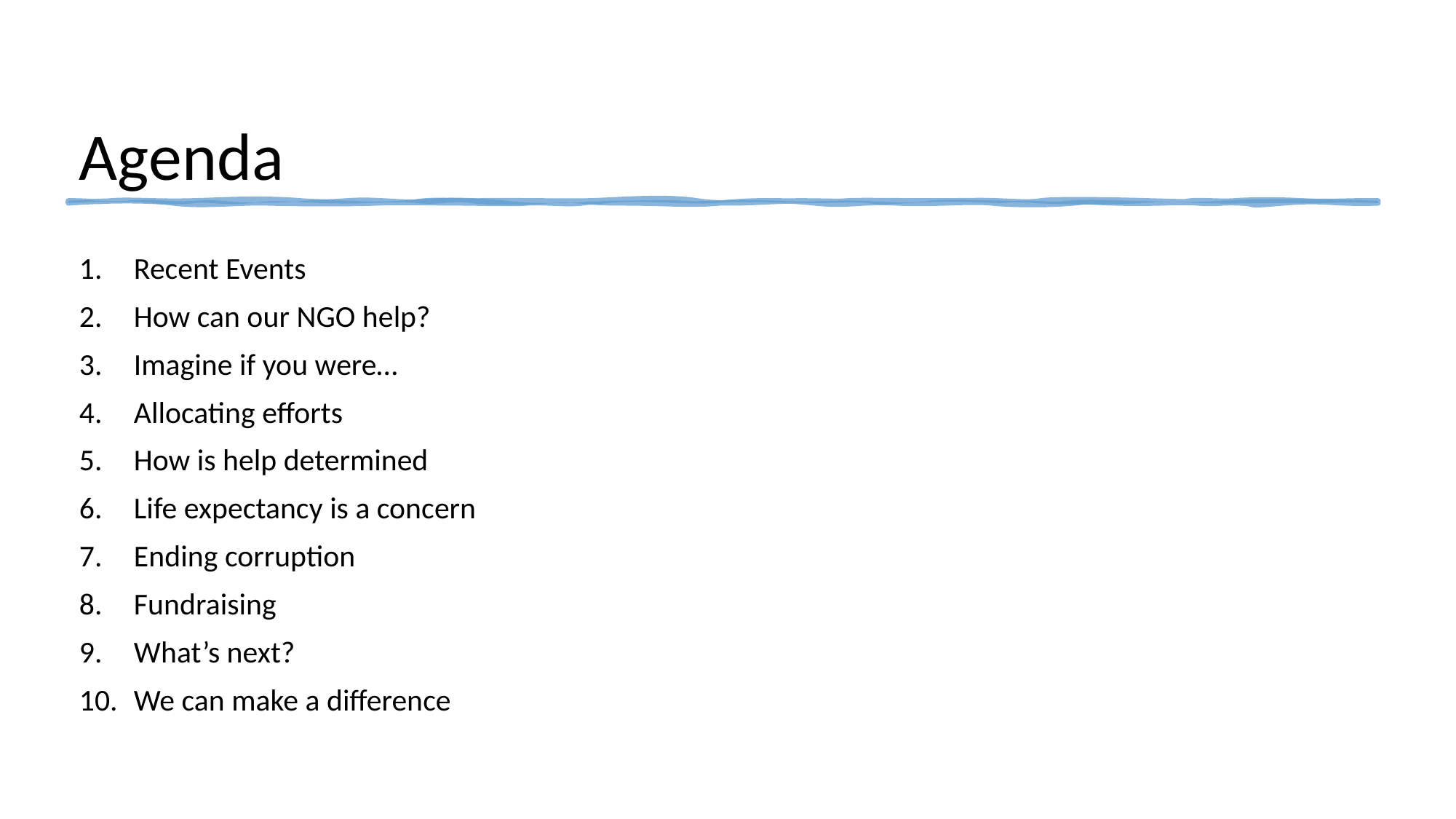

# Agenda

Recent Events
How can our NGO help?
Imagine if you were…
Allocating efforts
How is help determined
Life expectancy is a concern
Ending corruption
Fundraising
What’s next?
We can make a difference